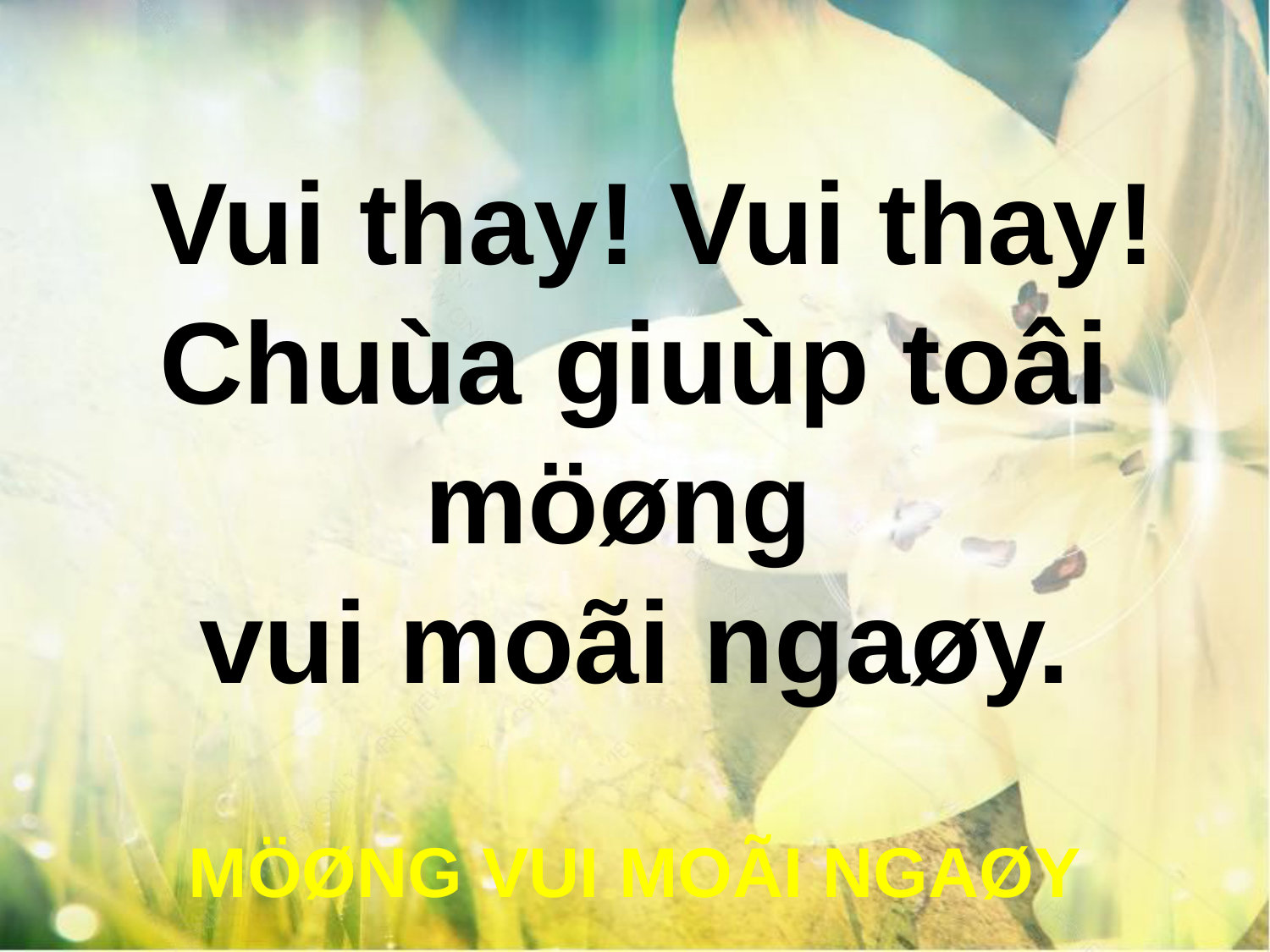

Vui thay! Vui thay! Chuùa giuùp toâi möøng
vui moãi ngaøy.
MÖØNG VUI MOÃI NGAØY